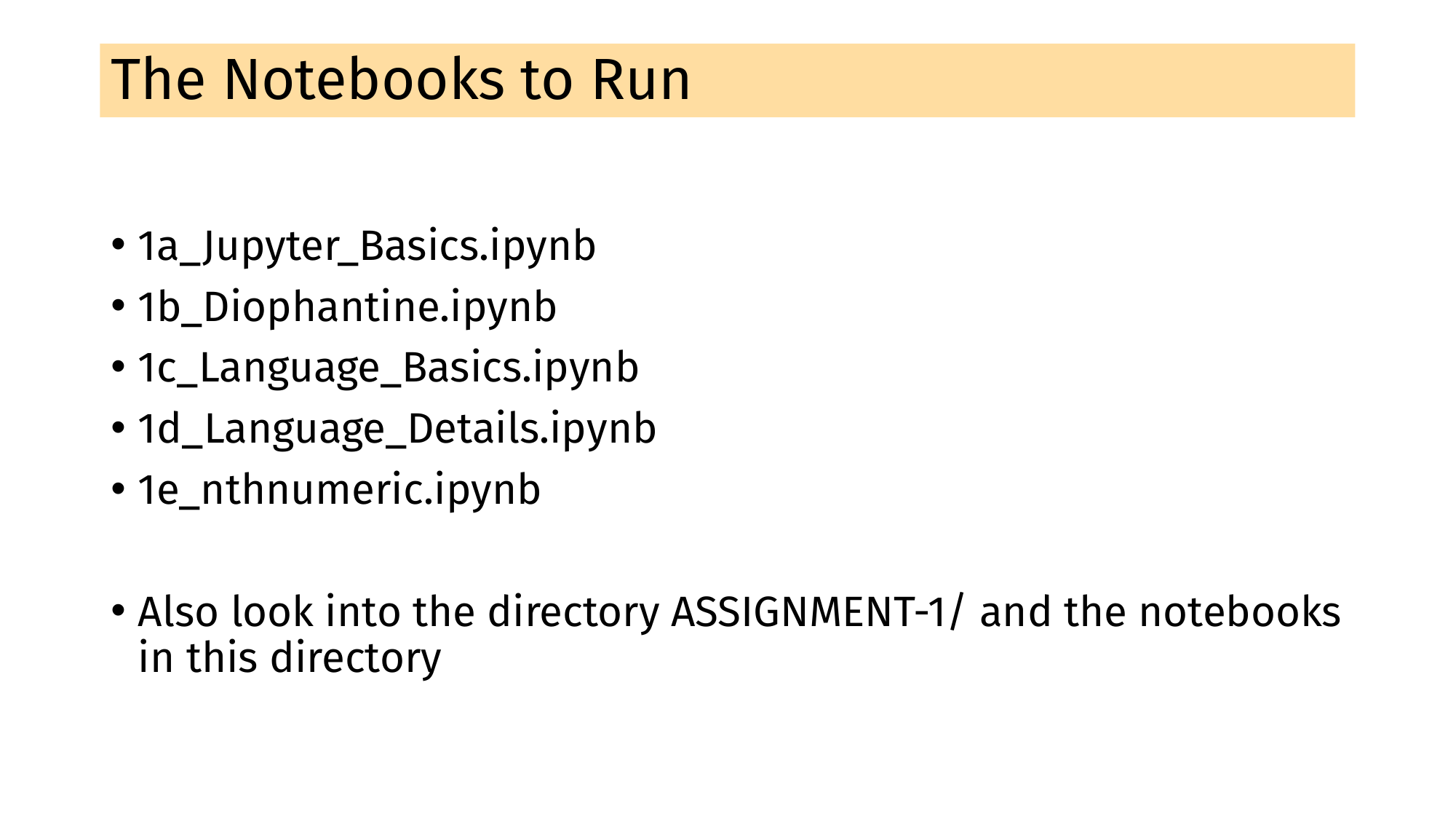

# The Notebooks to Run
1a_Jupyter_Basics.ipynb
1b_Diophantine.ipynb
1c_Language_Basics.ipynb
1d_Language_Details.ipynb
1e_nthnumeric.ipynb

Also look into the directory ASSIGNMENT-1/ and the notebooks in this directory